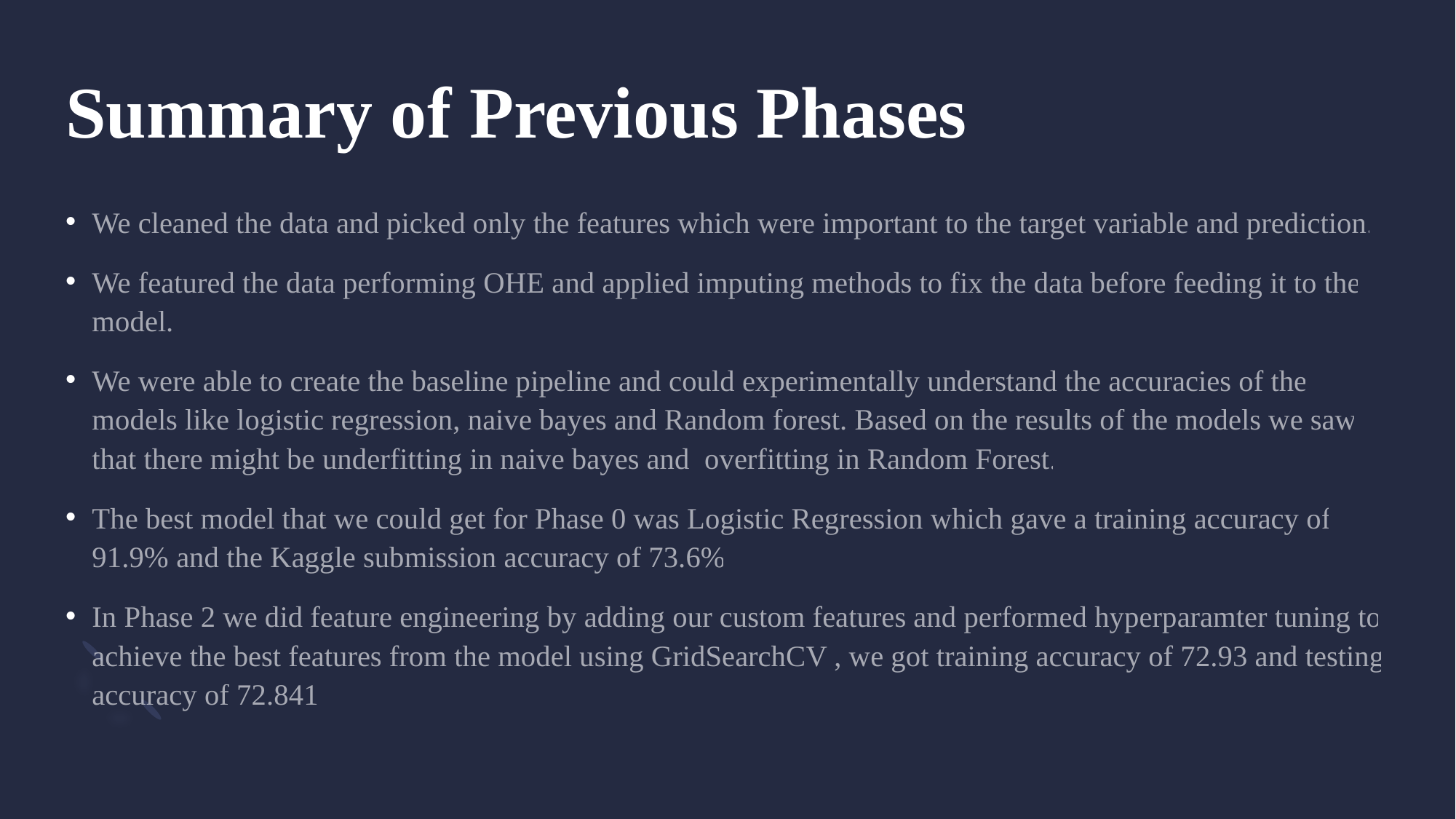

# Summary of Previous Phases
We cleaned the data and picked only the features which were important to the target variable and prediction.
We featured the data performing OHE and applied imputing methods to fix the data before feeding it to the model.
We were able to create the baseline pipeline and could experimentally understand the accuracies of the models like logistic regression, naive bayes and Random forest. Based on the results of the models we saw that there might be underfitting in naive bayes and  overfitting in Random Forest.
The best model that we could get for Phase 0 was Logistic Regression which gave a training accuracy of 91.9% and the Kaggle submission accuracy of 73.6%
In Phase 2 we did feature engineering by adding our custom features and performed hyperparamter tuning to achieve the best features from the model using GridSearchCV , we got training accuracy of 72.93 and testing accuracy of 72.841